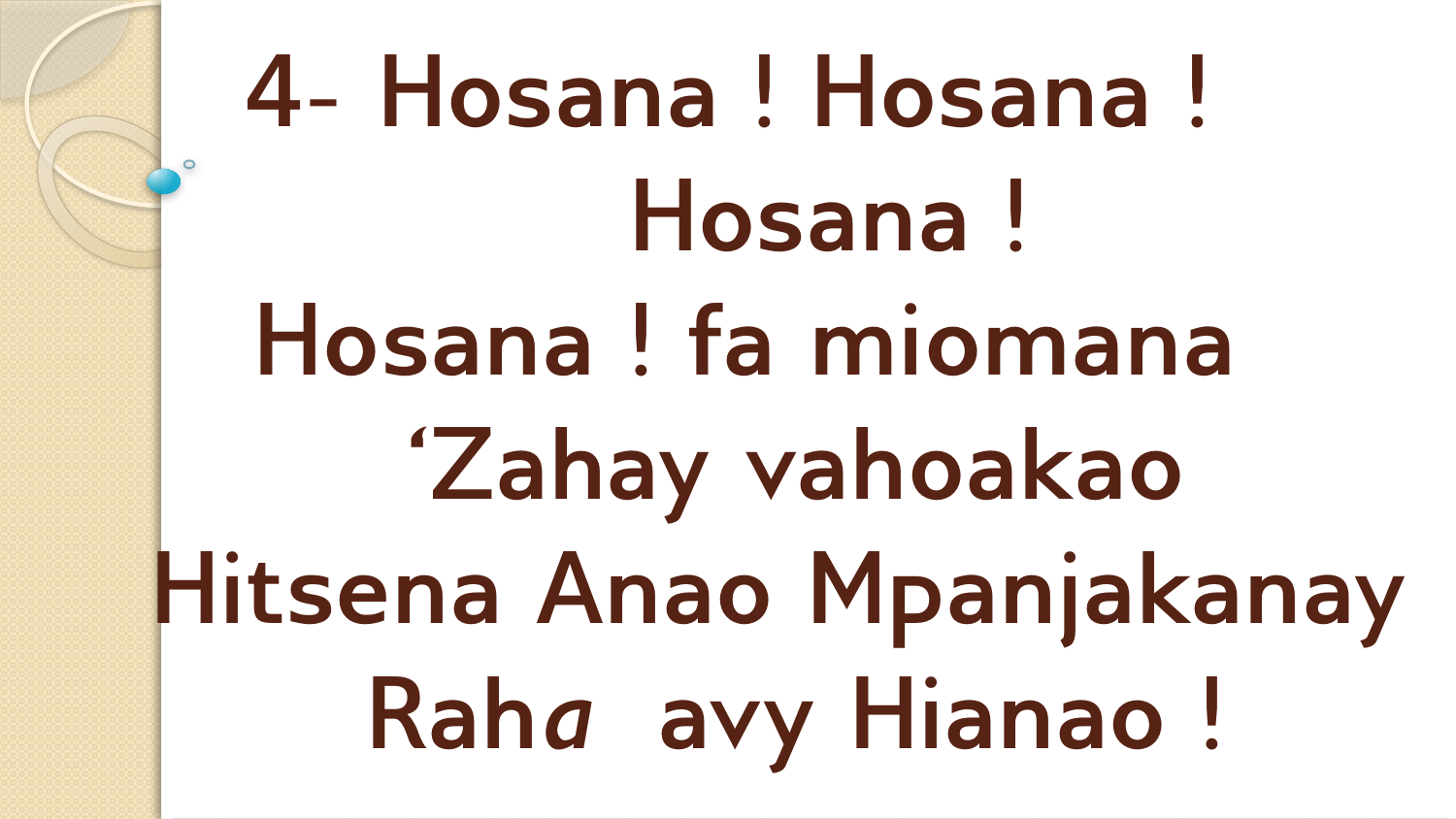

# 4- Hosana ! Hosana ! Hosana ! Hosana ! fa miomana ‘Zahay vahoakao Hitsena Anao Mpanjakanay Raha  avy Hianao !